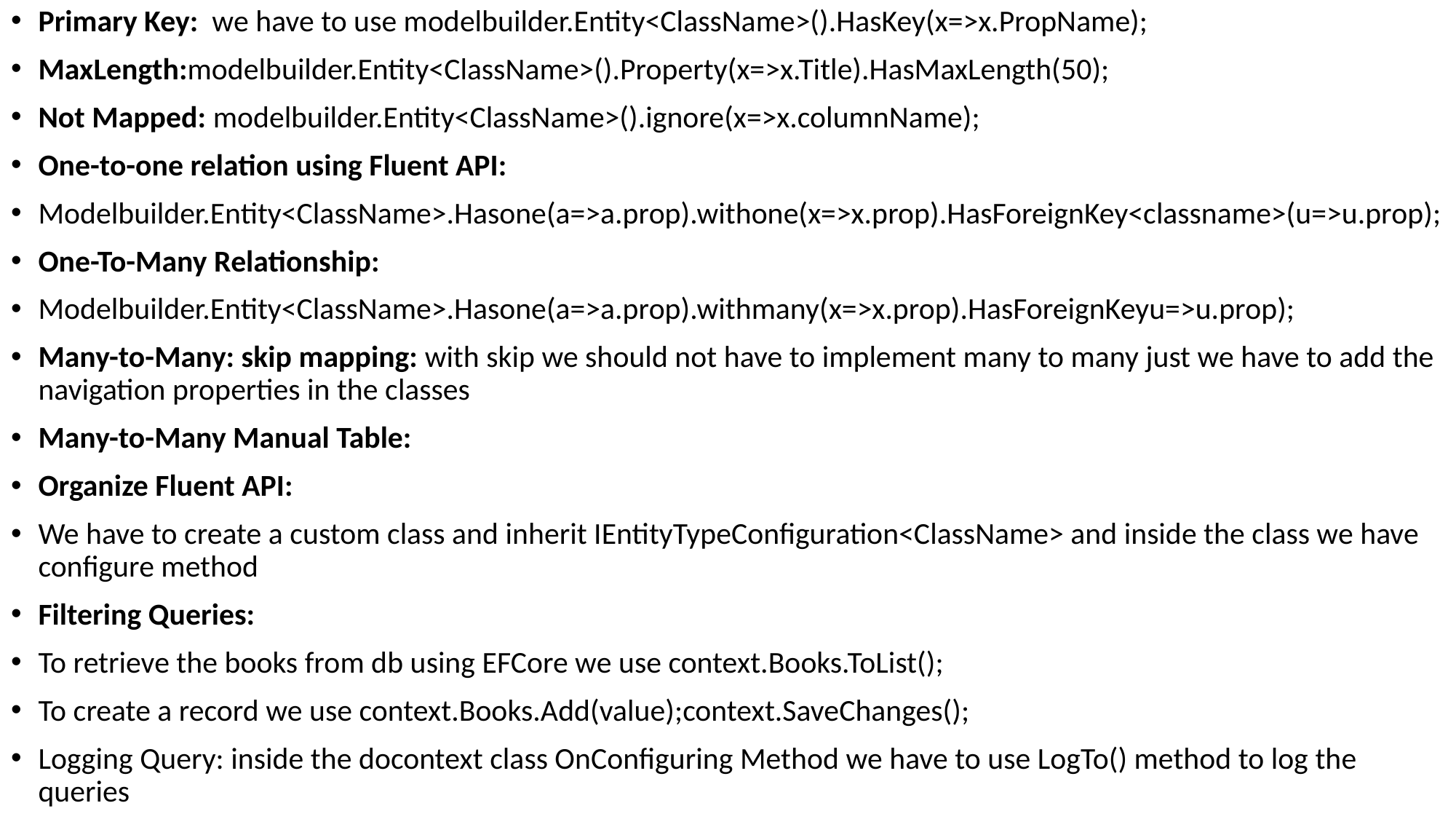

Primary Key:  we have to use modelbuilder.Entity<ClassName>().HasKey(x=>x.PropName);
MaxLength:modelbuilder.Entity<ClassName>().Property(x=>x.Title).HasMaxLength(50);
Not Mapped: modelbuilder.Entity<ClassName>().ignore(x=>x.columnName);
One-to-one relation using Fluent API:
Modelbuilder.Entity<ClassName>.Hasone(a=>a.prop).withone(x=>x.prop).HasForeignKey<classname>(u=>u.prop);
One-To-Many Relationship:
Modelbuilder.Entity<ClassName>.Hasone(a=>a.prop).withmany(x=>x.prop).HasForeignKeyu=>u.prop);
Many-to-Many: skip mapping: with skip we should not have to implement many to many just we have to add the navigation properties in the classes
Many-to-Many Manual Table:
Organize Fluent API:
We have to create a custom class and inherit IEntityTypeConfiguration<ClassName> and inside the class we have configure method
Filtering Queries:
To retrieve the books from db using EFCore we use context.Books.ToList();
To create a record we use context.Books.Add(value);context.SaveChanges();
Logging Query: inside the docontext class OnConfiguring Method we have to use LogTo() method to log the queries